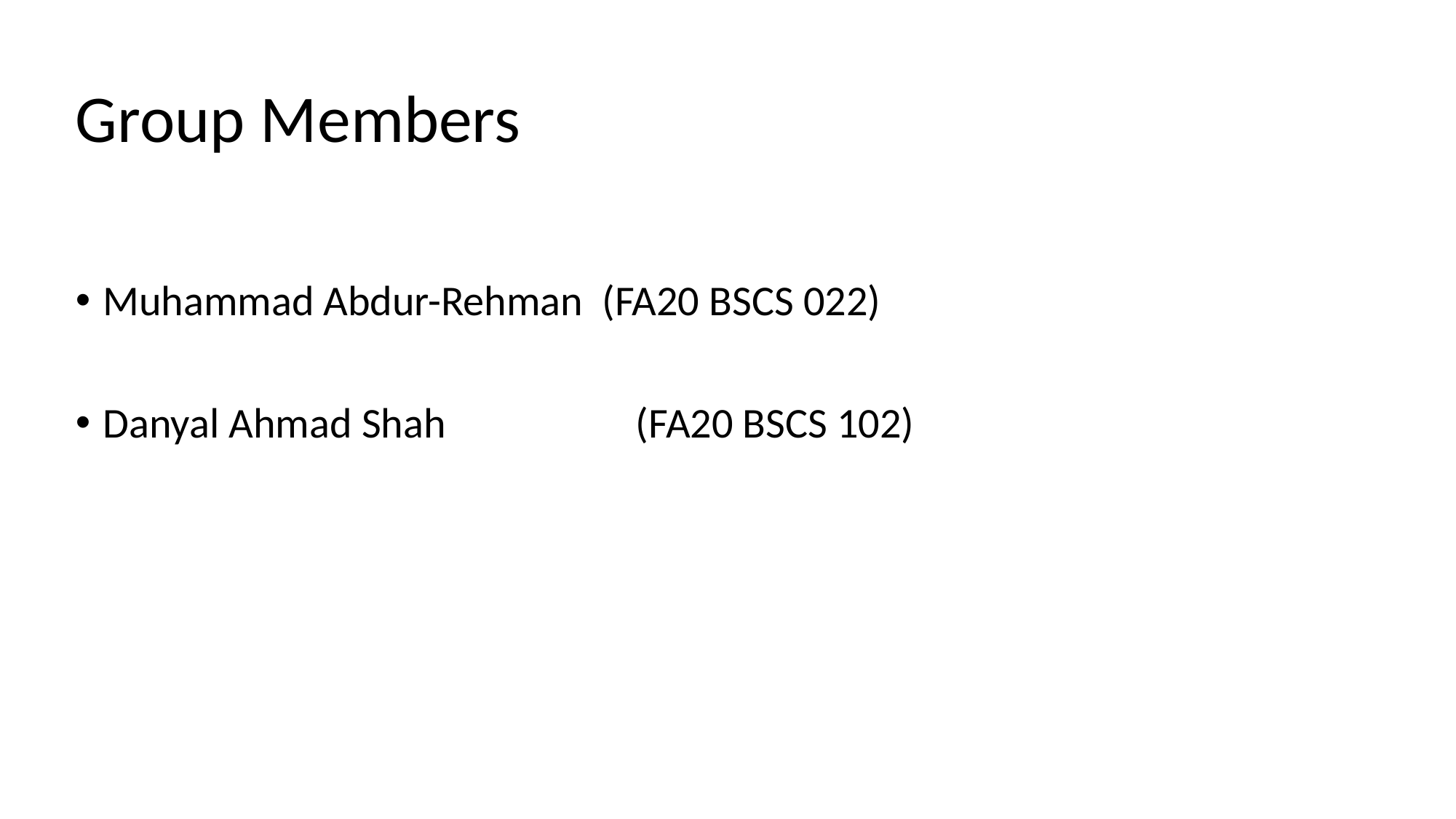

# Group Members
Muhammad Abdur-Rehman  (FA20 BSCS 022)

Danyal Ahmad Shah 	          (FA20 BSCS 102)